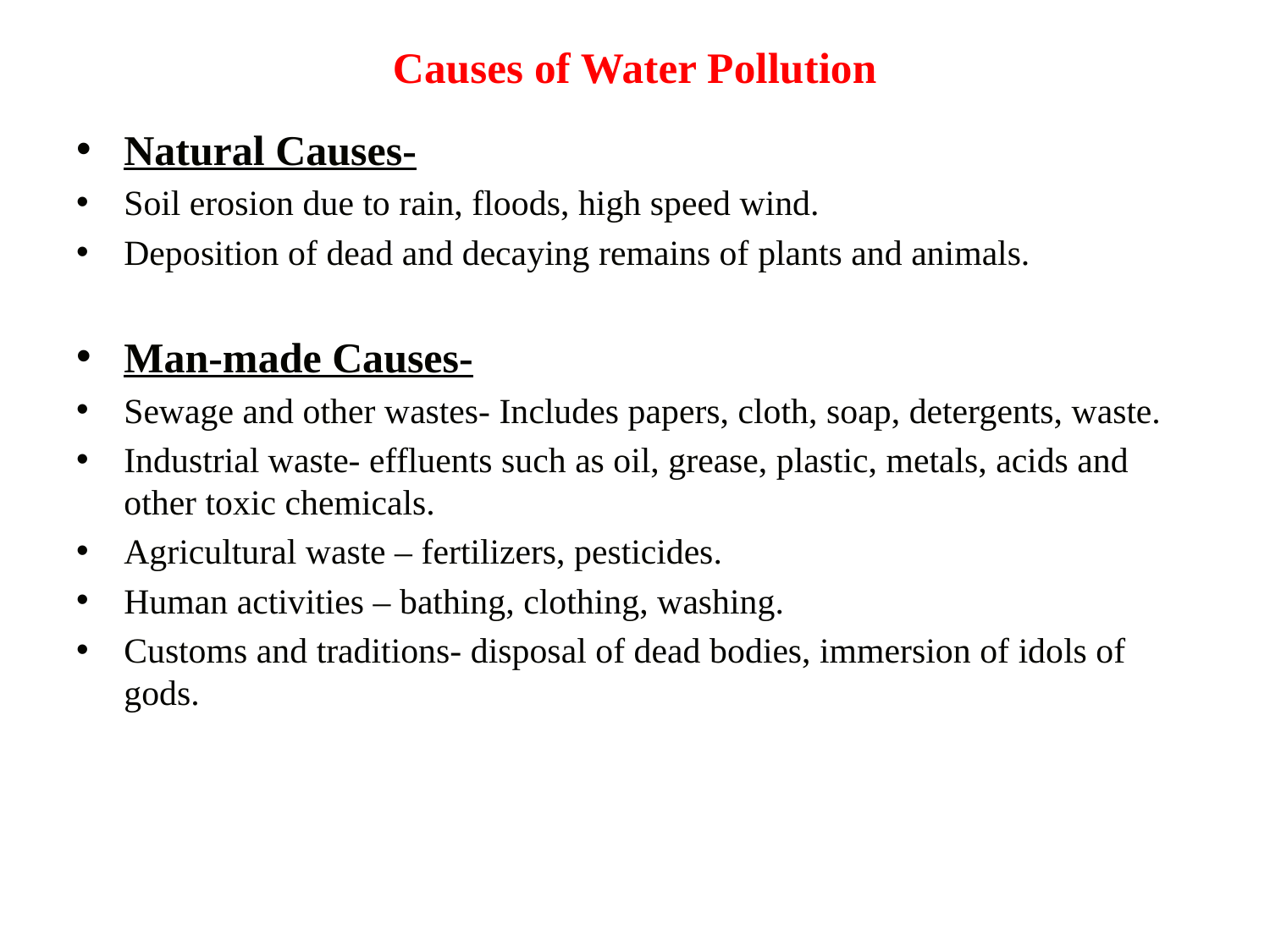

# Causes of Water Pollution
Natural Causes-
Soil erosion due to rain, floods, high speed wind.
Deposition of dead and decaying remains of plants and animals.

Man-made Causes-
Sewage and other wastes- Includes papers, cloth, soap, detergents, waste.
Industrial waste- effluents such as oil, grease, plastic, metals, acids and other toxic chemicals.
Agricultural waste – fertilizers, pesticides.
Human activities – bathing, clothing, washing.
Customs and traditions- disposal of dead bodies, immersion of idols of gods.